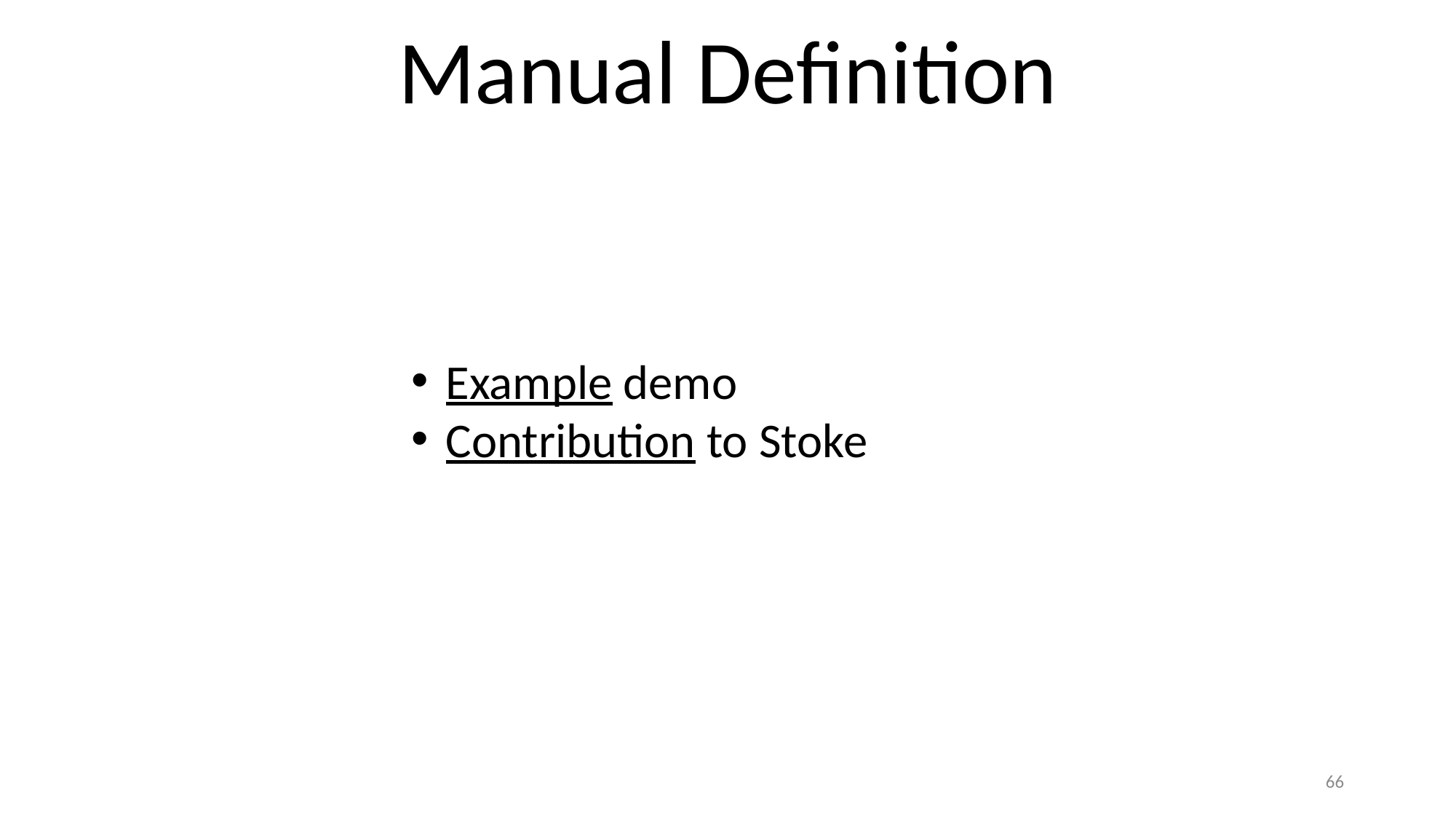

# Manual Definition
Example demo
Contribution to Stoke
66